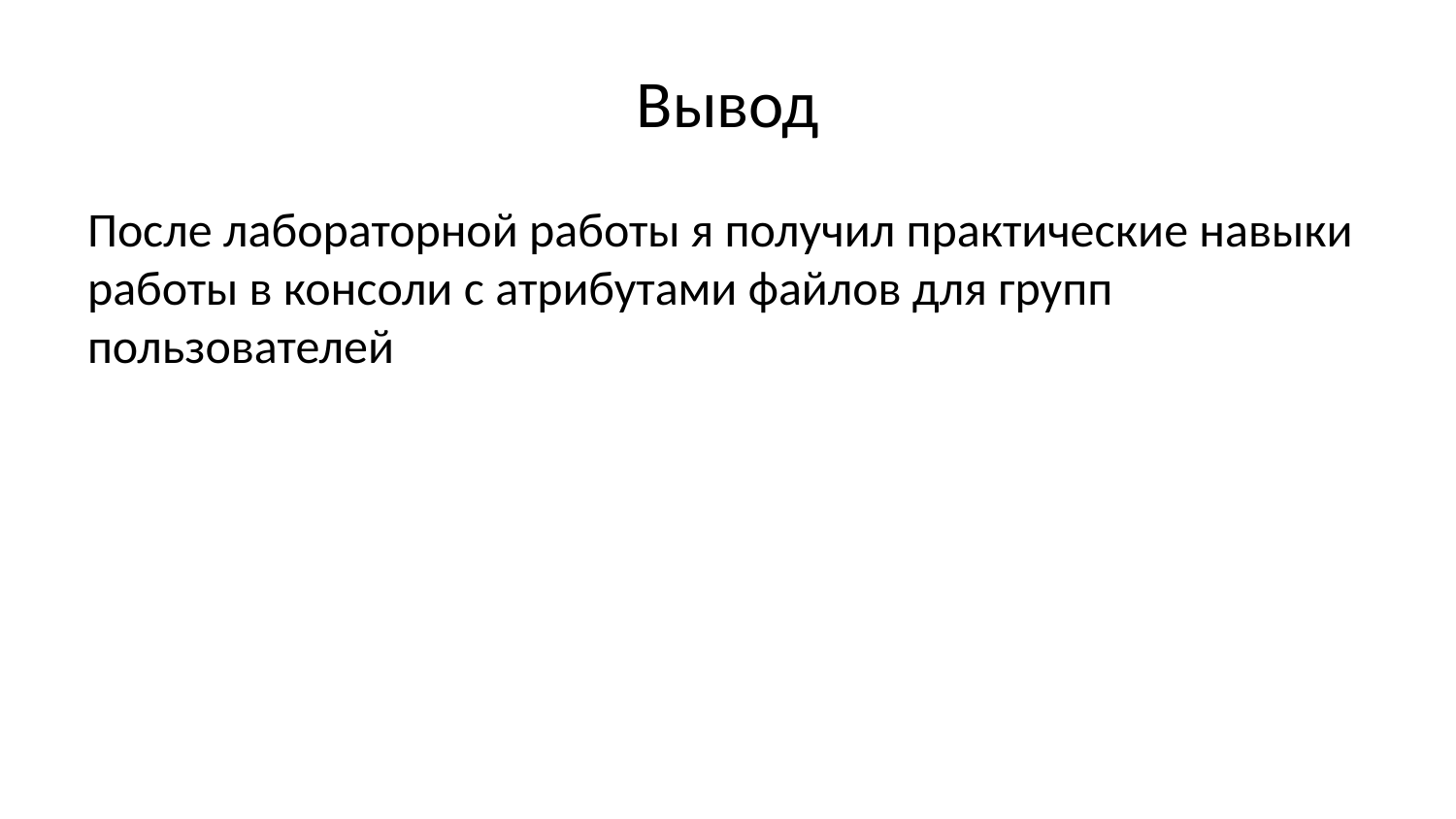

# Вывод
После лабораторной работы я получил практические навыки работы в консоли с атрибутами файлов для групп пользователей